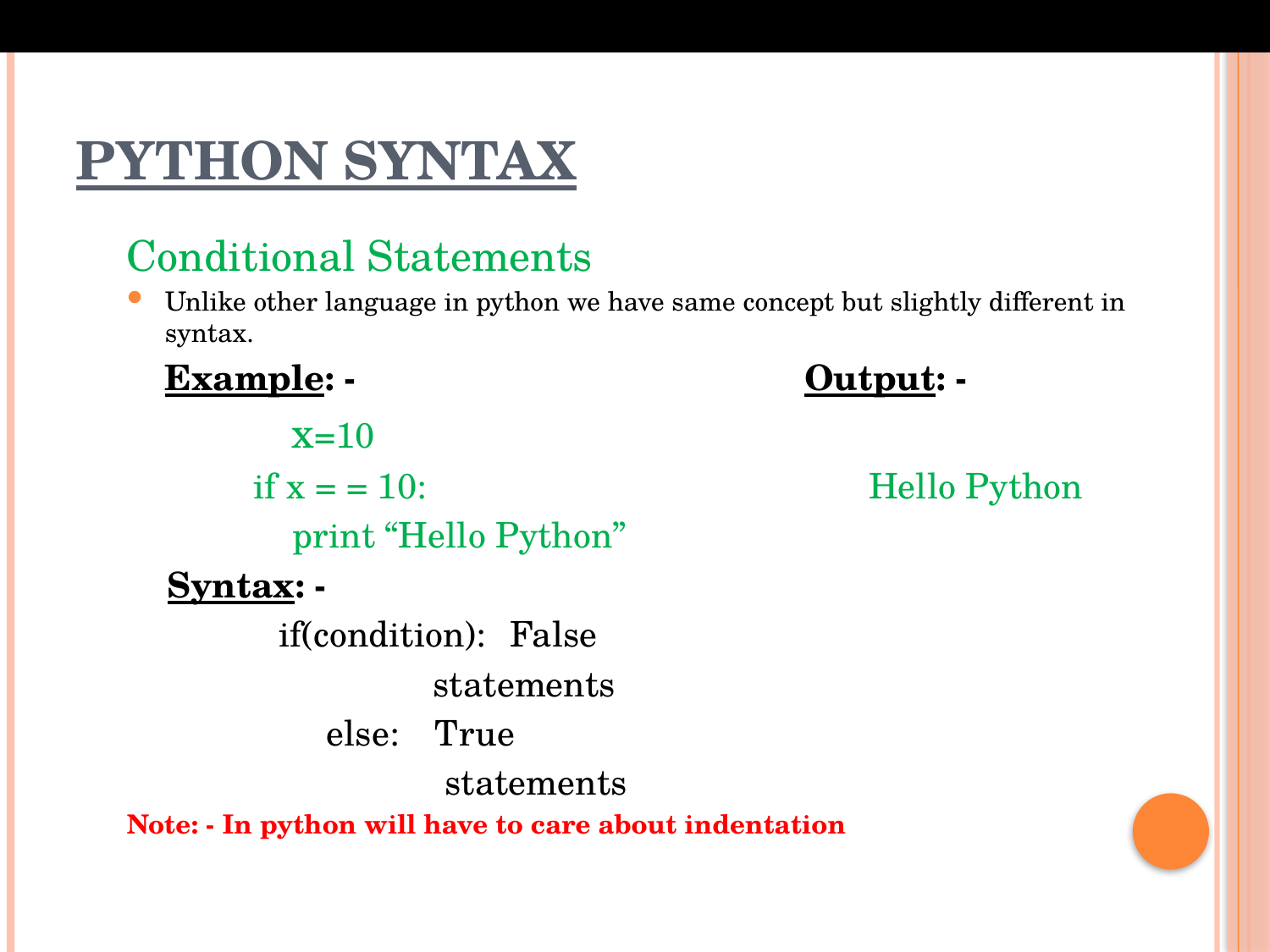

# Python Syntax
Conditional Statements
Unlike other language in python we have same concept but slightly different in syntax.
Example: -			             Output: -
	x=10
	if x = = 10:		 	           Hello Python
	    print “Hello Python”
    Syntax: -
if(condition):  False
             statements
    else:   True
              statements
Note: - In python will have to care about indentation